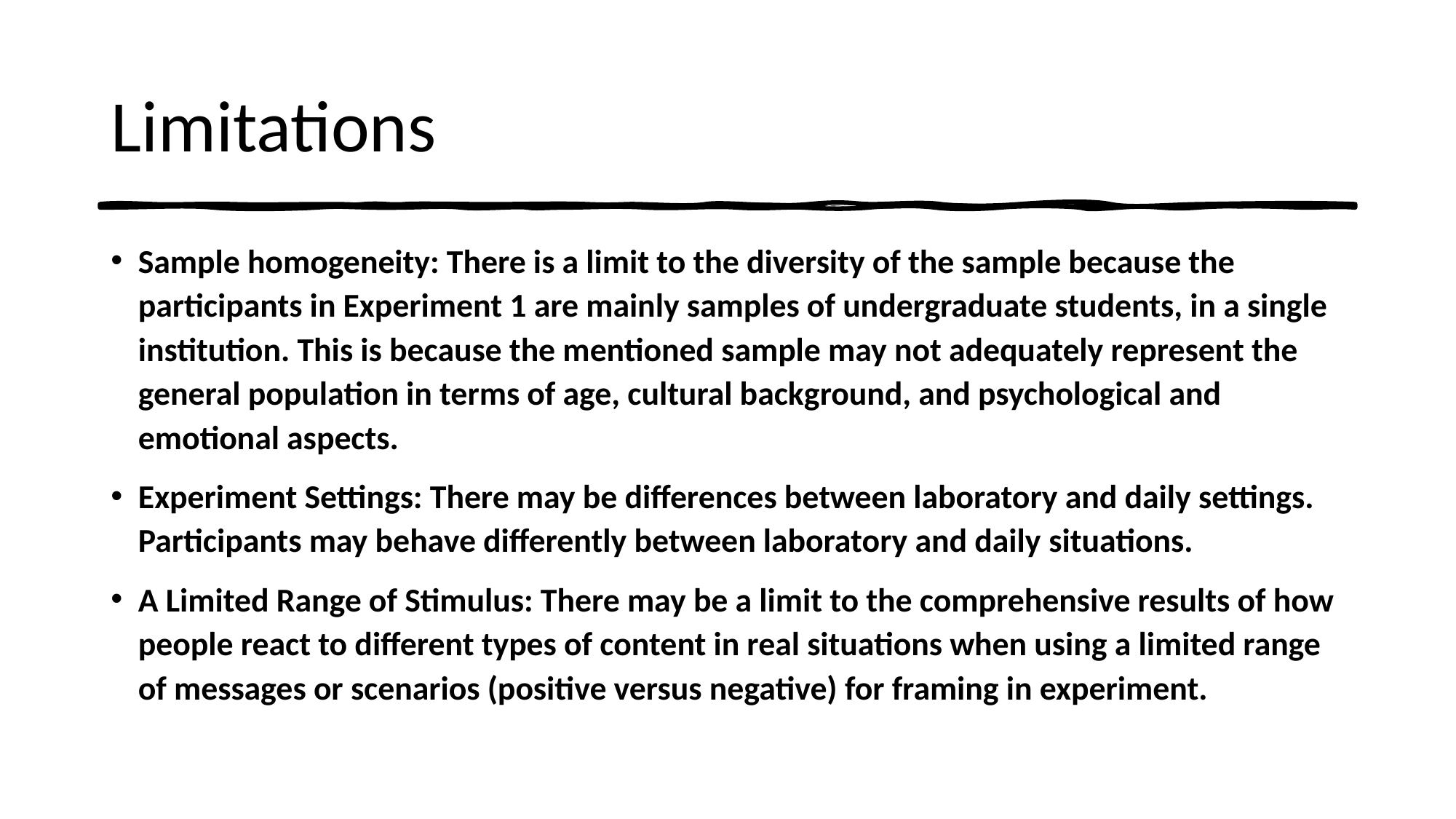

# Limitations
Sample homogeneity: There is a limit to the diversity of the sample because the participants in Experiment 1 are mainly samples of undergraduate students, in a single institution. This is because the mentioned sample may not adequately represent the general population in terms of age, cultural background, and psychological and emotional aspects.
Experiment Settings: There may be differences between laboratory and daily settings. Participants may behave differently between laboratory and daily situations.
A Limited Range of Stimulus: There may be a limit to the comprehensive results of how people react to different types of content in real situations when using a limited range of messages or scenarios (positive versus negative) for framing in experiment.